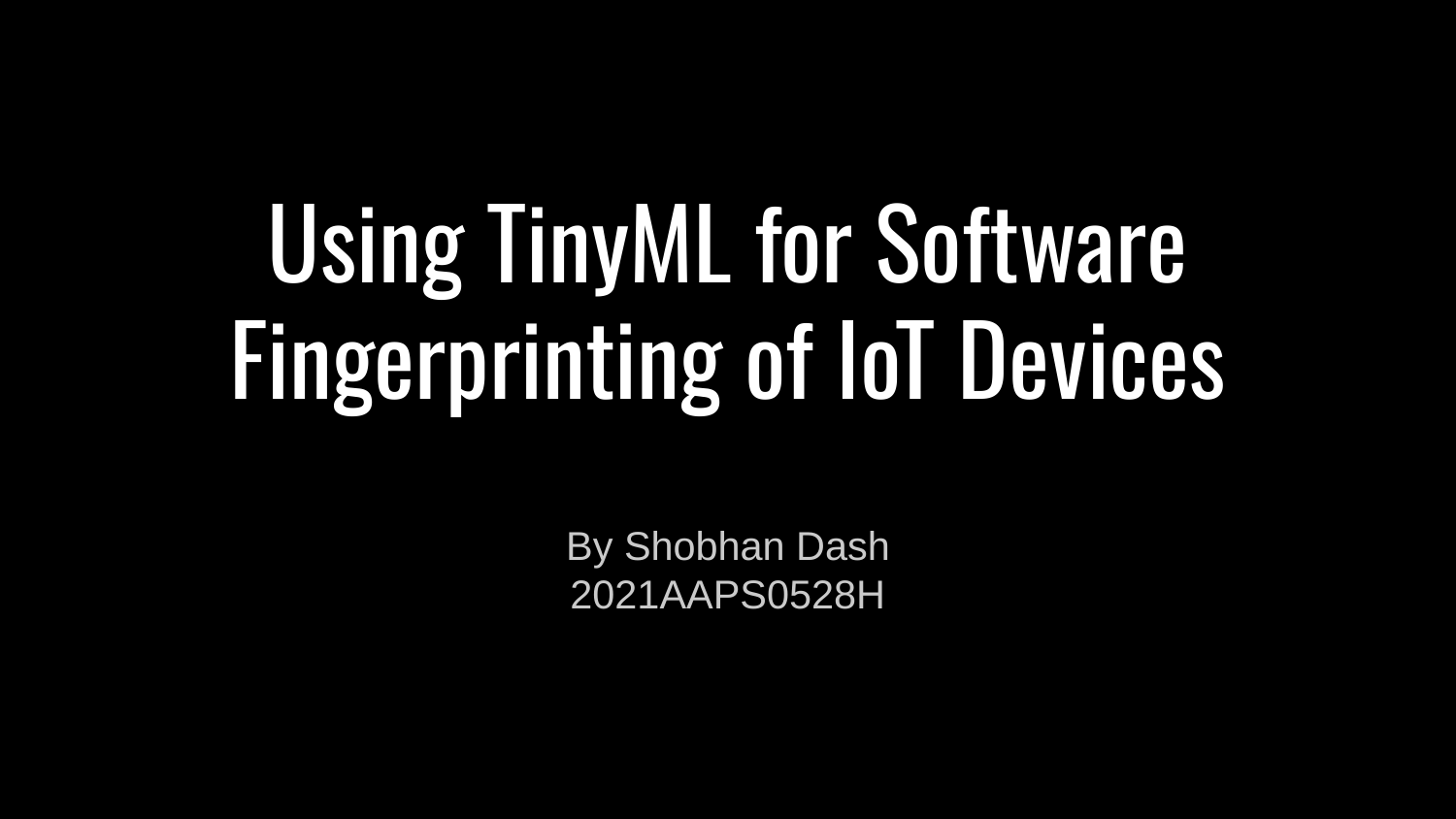

Using TinyML for Software Fingerprinting of IoT Devices

By Shobhan Dash
2021AAPS0528H